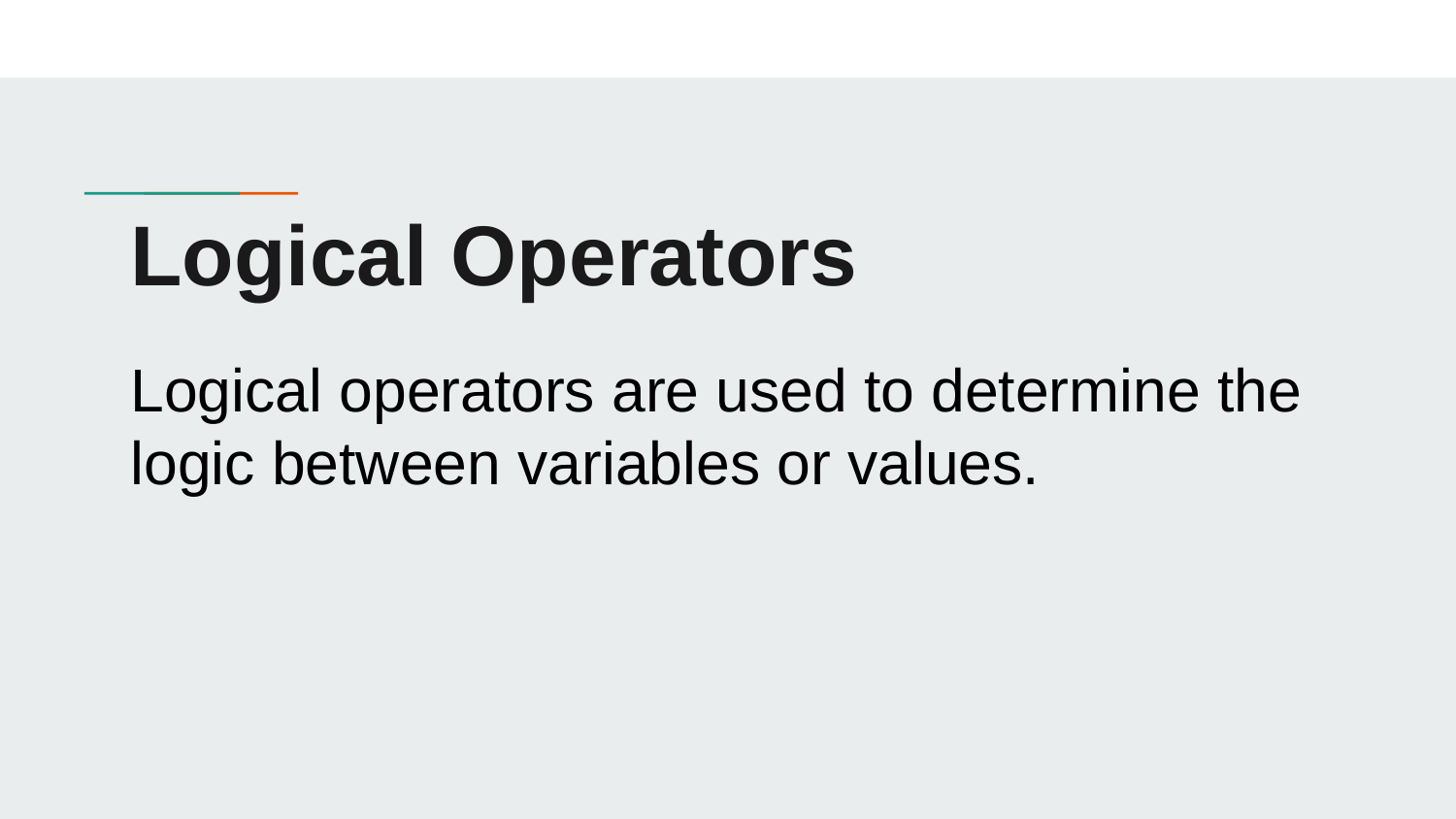

# Logical Operators

Logical operators are used to determine the logic between variables or values.